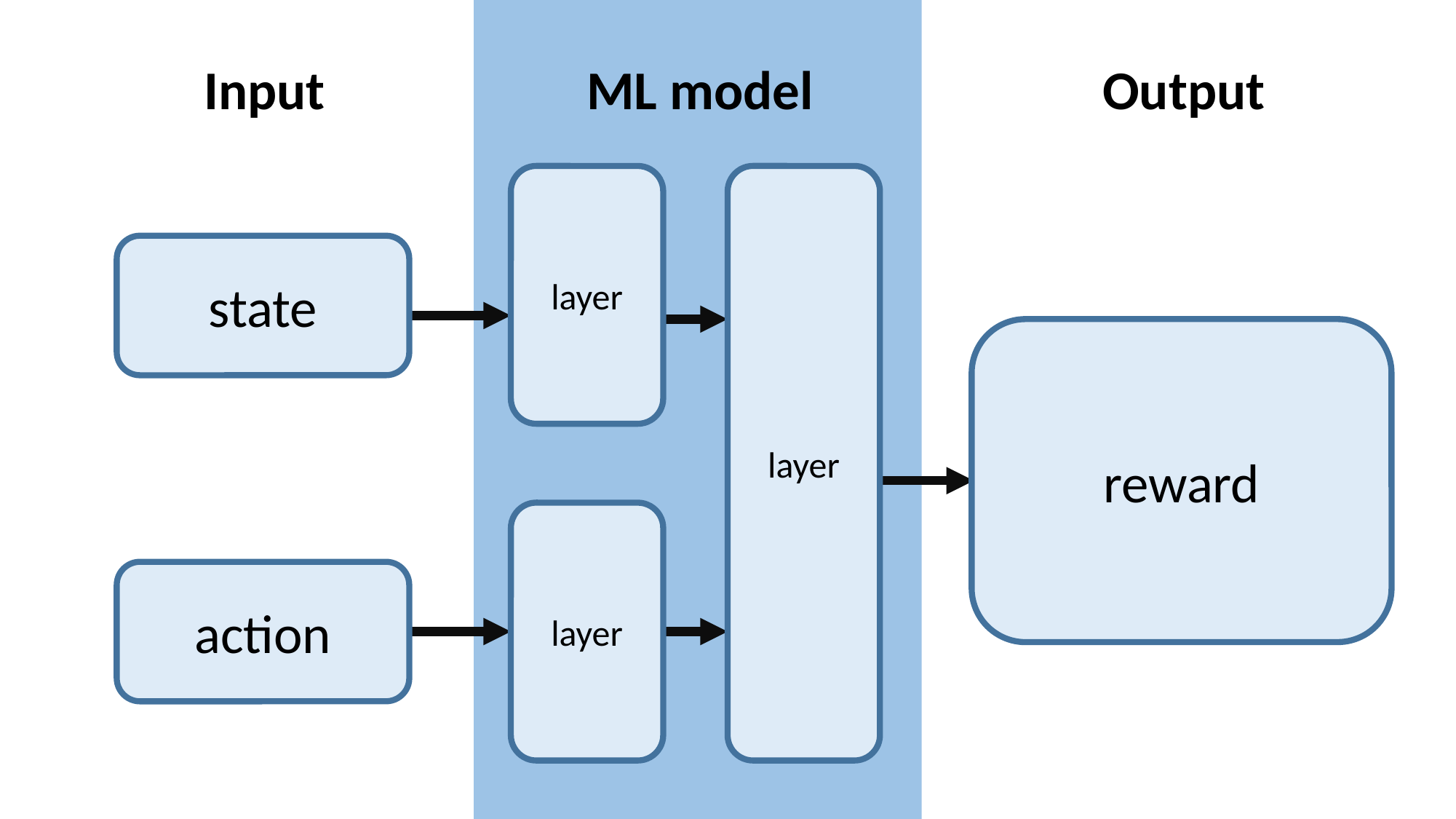

Input
ML model
Output
layer
layer
state
reward
layer
action